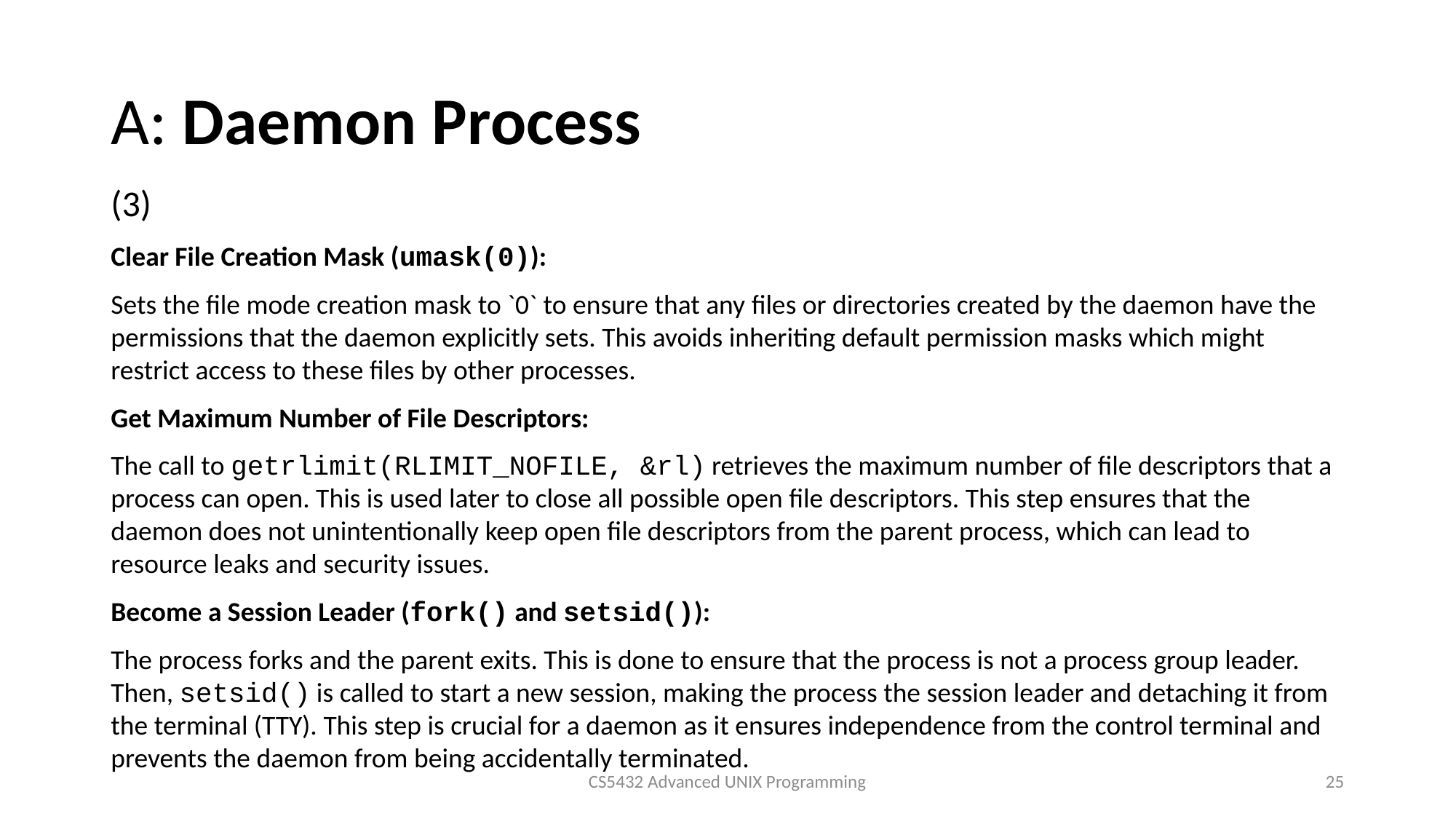

# A: Daemon Process
(3)
Clear File Creation Mask (umask(0)):
Sets the file mode creation mask to `0` to ensure that any files or directories created by the daemon have the permissions that the daemon explicitly sets. This avoids inheriting default permission masks which might restrict access to these files by other processes.
Get Maximum Number of File Descriptors:
The call to getrlimit(RLIMIT_NOFILE, &rl) retrieves the maximum number of file descriptors that a process can open. This is used later to close all possible open file descriptors. This step ensures that the daemon does not unintentionally keep open file descriptors from the parent process, which can lead to resource leaks and security issues.
Become a Session Leader (fork() and setsid()):
The process forks and the parent exits. This is done to ensure that the process is not a process group leader. Then, setsid() is called to start a new session, making the process the session leader and detaching it from the terminal (TTY). This step is crucial for a daemon as it ensures independence from the control terminal and prevents the daemon from being accidentally terminated.

CS5432 Advanced UNIX Programming
25